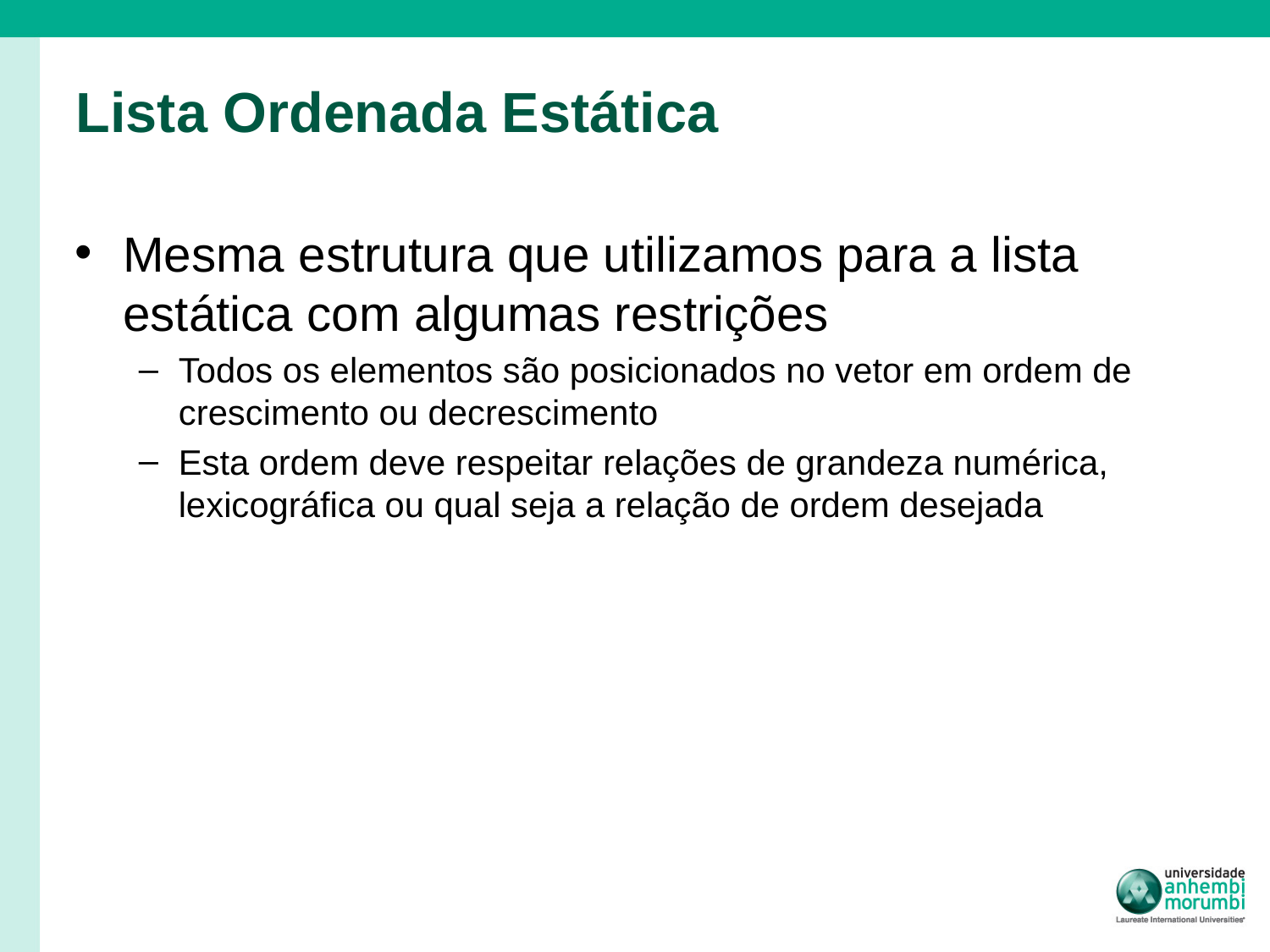

# Lista Ordenada Estática
Mesma estrutura que utilizamos para a lista estática com algumas restrições
Todos os elementos são posicionados no vetor em ordem de crescimento ou decrescimento
Esta ordem deve respeitar relações de grandeza numérica, lexicográfica ou qual seja a relação de ordem desejada